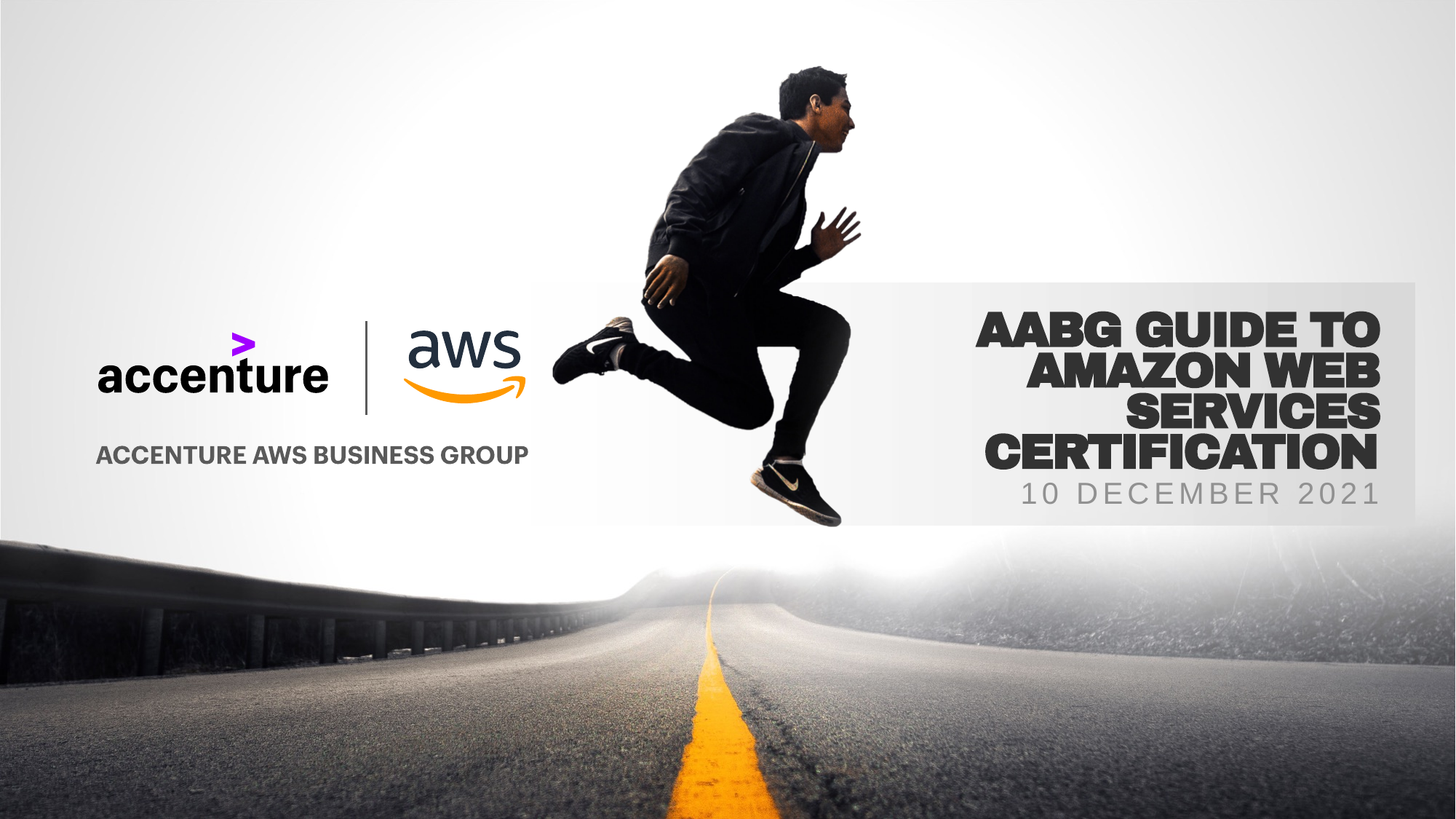

# AABG Guide to Amazon Web Services certification
10 DECEMBER 2021